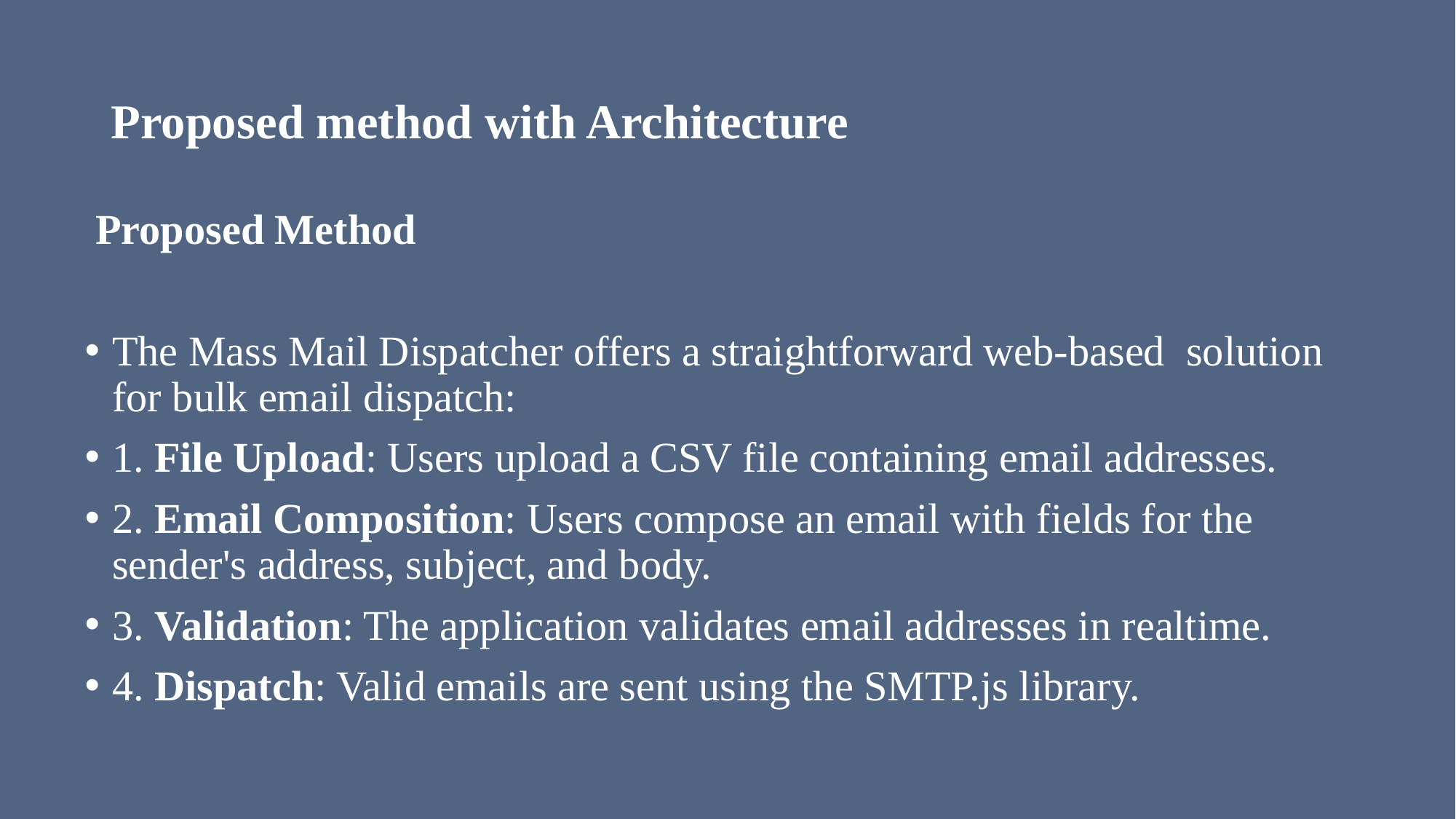

# Proposed method with Architecture
 Proposed Method

The Mass Mail Dispatcher offers a straightforward web-based  solution for bulk email dispatch:
1. File Upload: Users upload a CSV file containing email addresses.
2. Email Composition: Users compose an email with fields for the sender's address, subject, and body.
3. Validation: The application validates email addresses in realtime.
4. Dispatch: Valid emails are sent using the SMTP.js library.